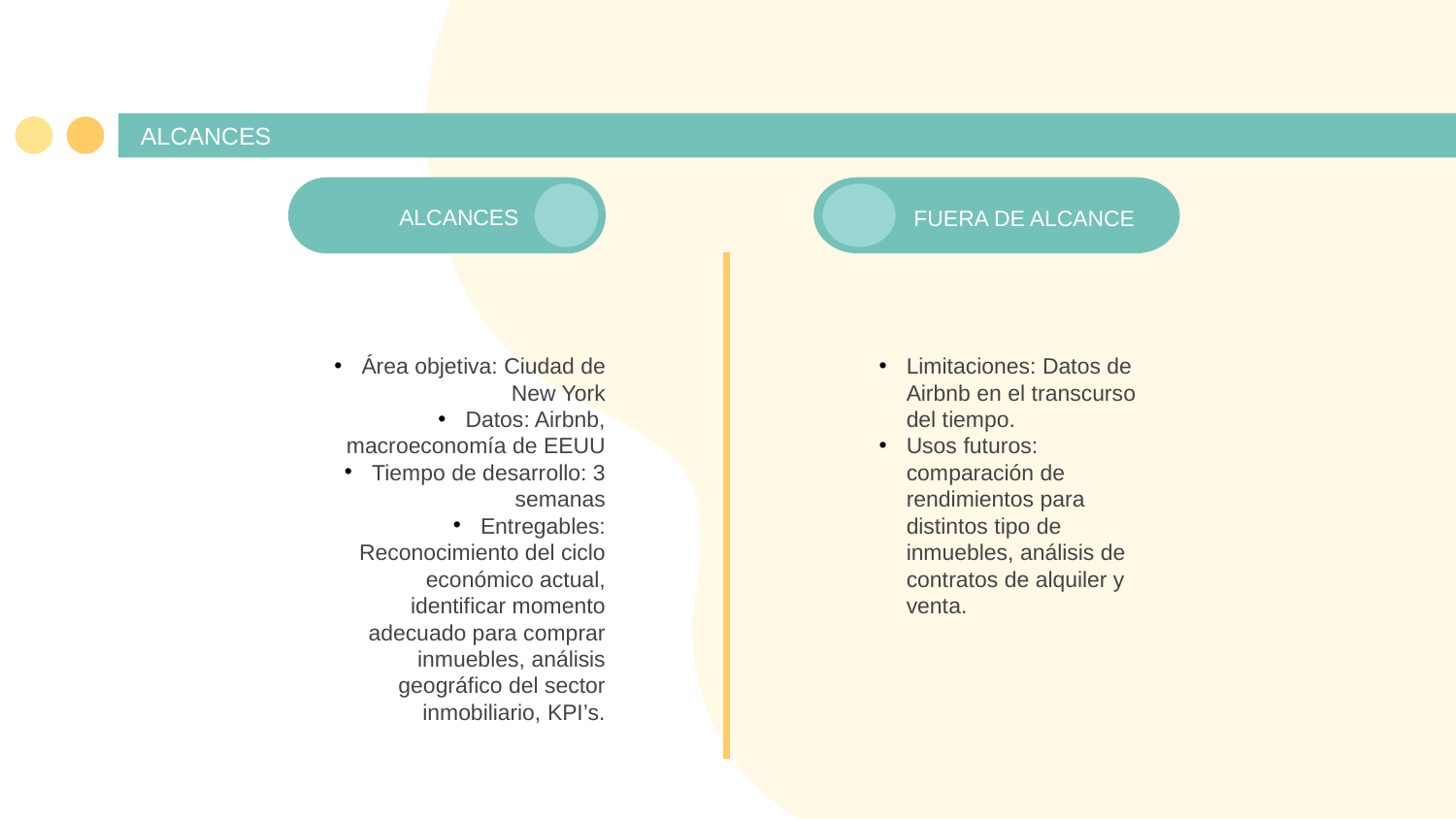

# ALCANCES

ALCANCES
FUERA DE ALCANCE
Área objetiva: Ciudad de New York
Datos: Airbnb, macroeconomía de EEUU
Tiempo de desarrollo: 3 semanas
Entregables: Reconocimiento del ciclo económico actual, identificar momento adecuado para comprar inmuebles, análisis geográfico del sector inmobiliario, KPI’s.

Limitaciones: Datos de Airbnb en el transcurso del tiempo.
Usos futuros: comparación de rendimientos para distintos tipo de inmuebles, análisis de contratos de alquiler y venta.